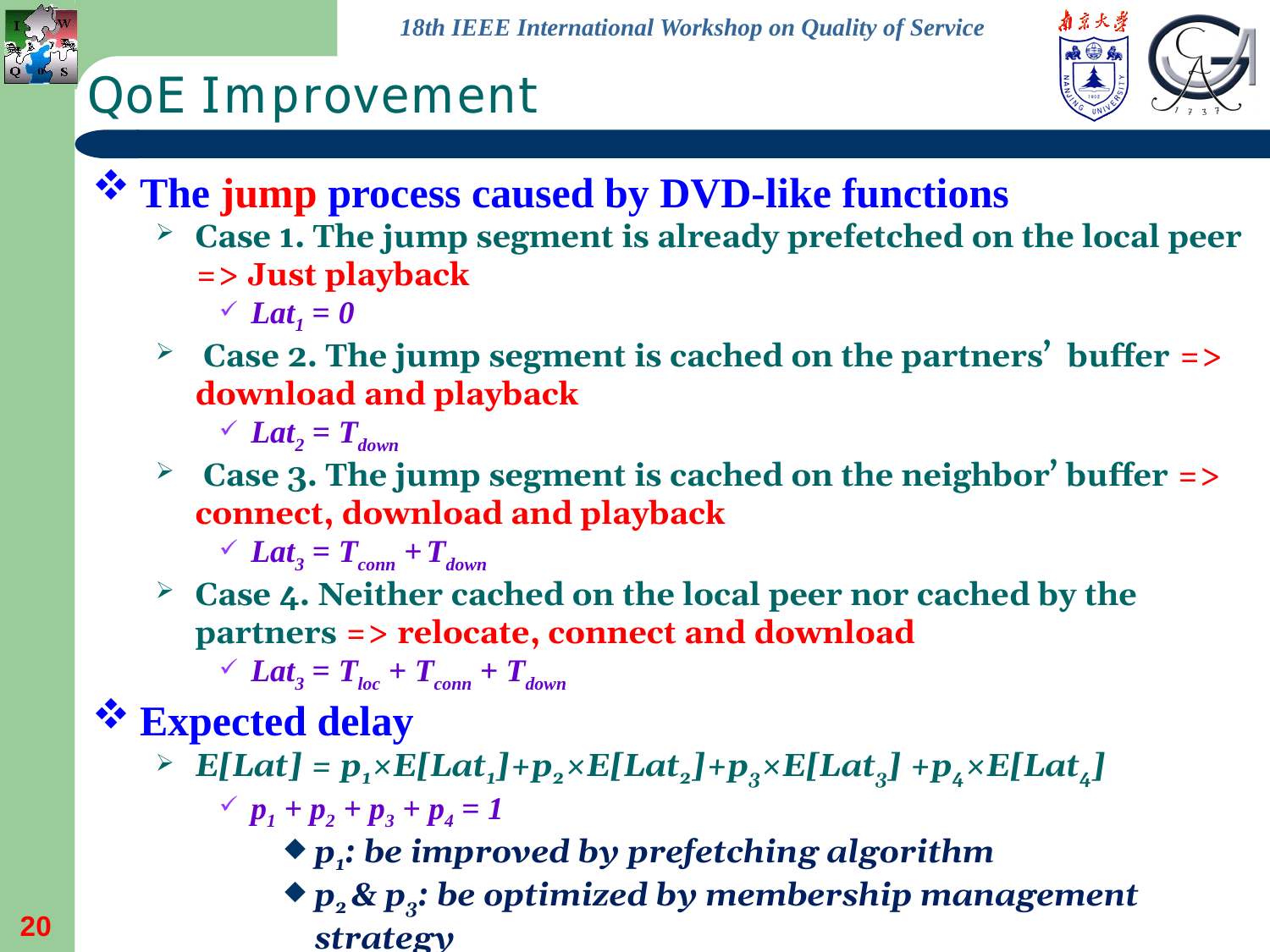

# QoE Improvement
The jump process caused by DVD-like functions
Case 1. The jump segment is already prefetched on the local peer => Just playback
Lat1 = 0
 Case 2. The jump segment is cached on the partners’  buffer => download and playback
Lat2 = Tdown
 Case 3. The jump segment is cached on the neighbor’ buffer => connect, download and playback
Lat3 = Tconn + Tdown
Case 4. Neither cached on the local peer nor cached by the partners => relocate, connect and download
Lat3 = Tloc + Tconn + Tdown
Expected delay
E[Lat] = p1×E[Lat1]+p2×E[Lat2]+p3×E[Lat3] +p4×E[Lat4]
p1 + p2 + p3 + p4 = 1
p1: be improved by prefetching algorithm
p2 & p3: be optimized by membership management strategy
20